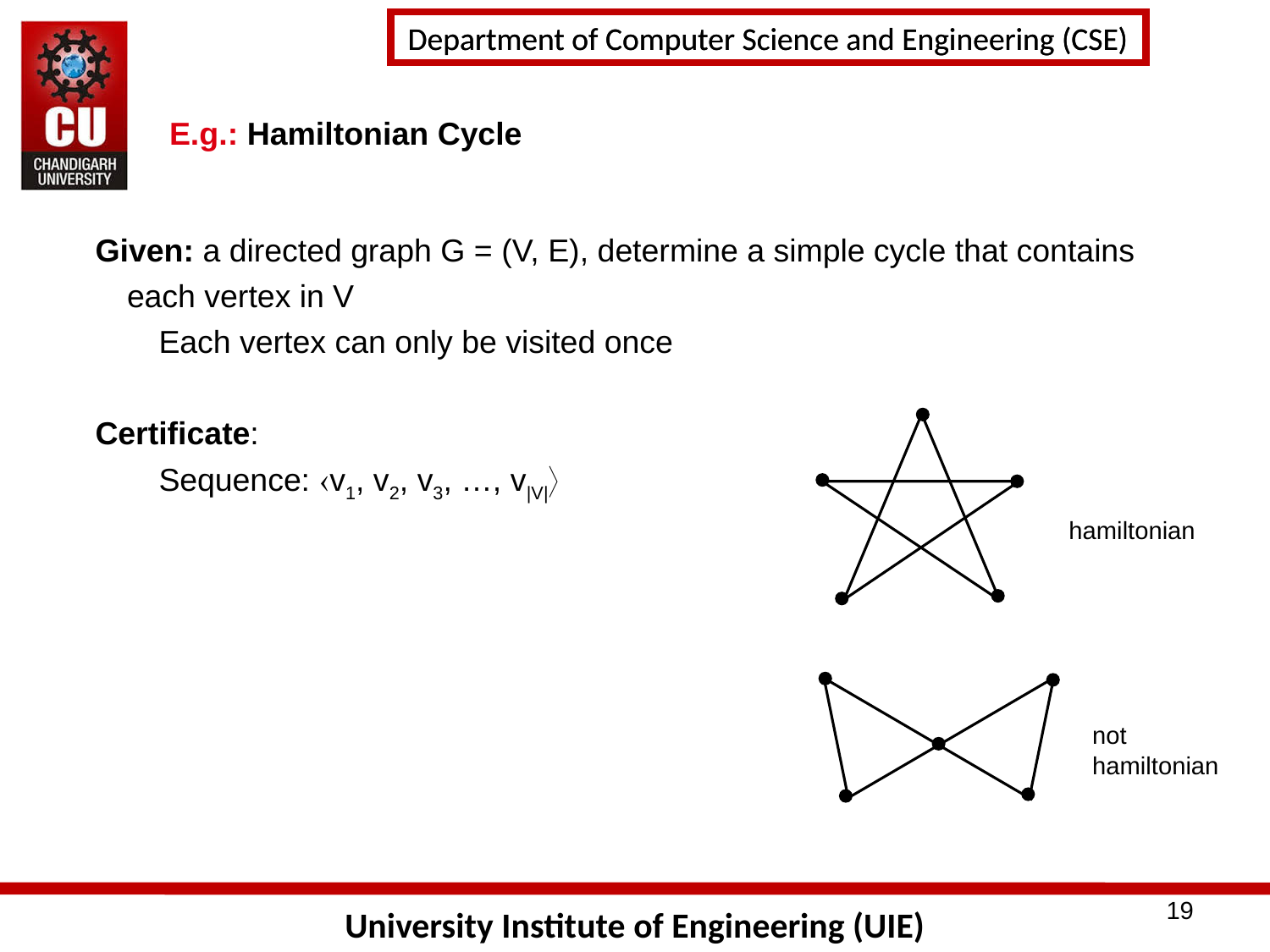

# E.g.: Hamiltonian Cycle
Given: a directed graph G = (V, E), determine a simple cycle that contains each vertex in V
Each vertex can only be visited once

Certificate:
Sequence: 〈v1, v2, v3, …, v|V|〉

hamiltonian

not
hamiltonian
19